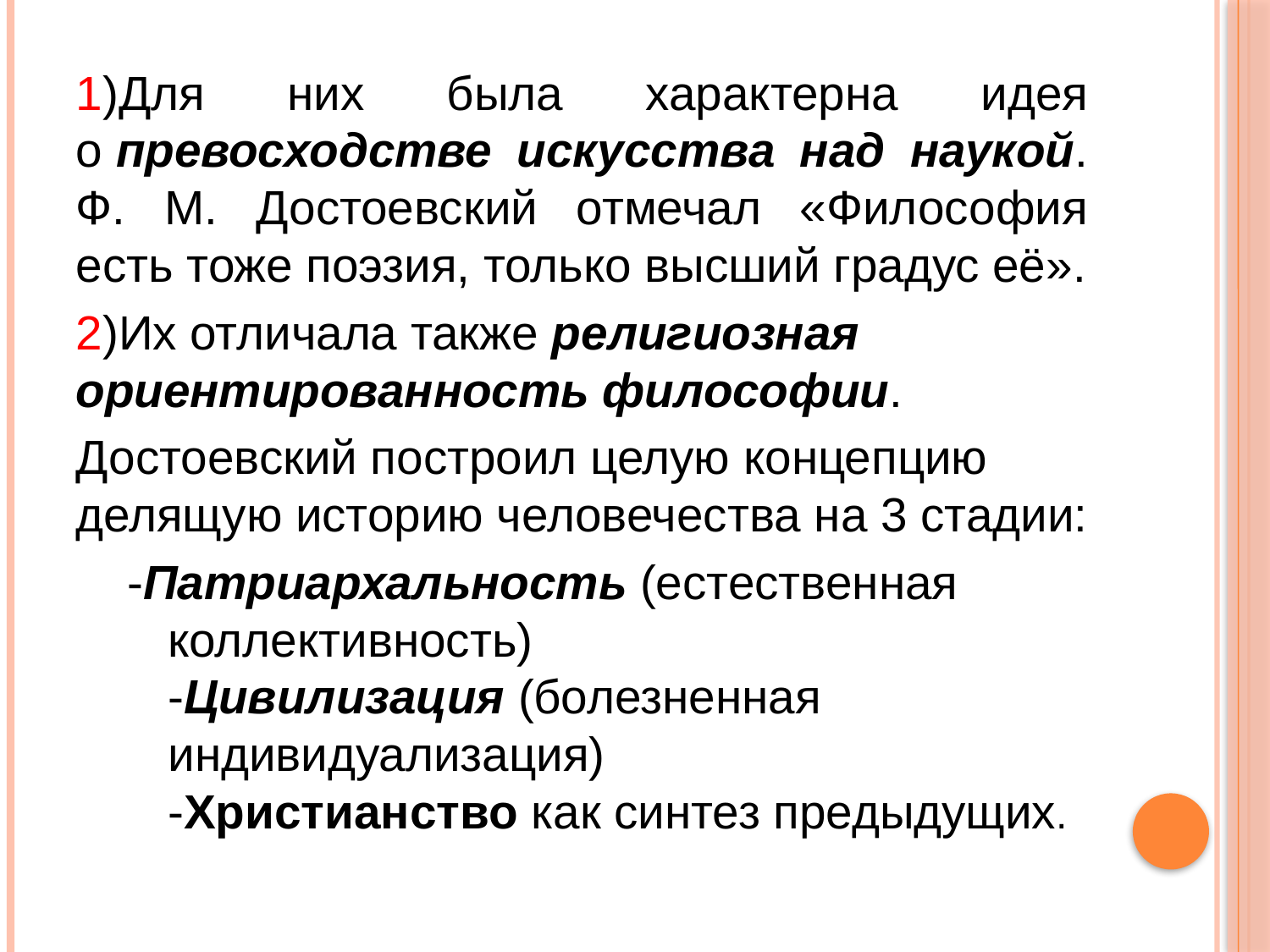

1)Для них была характерна идея о превосходстве искусства над наукой. Ф. М. Достоевский отмечал «Философия есть тоже поэзия, только высший градус её».
2)Их отличала также религиозная ориентированность философии.
Достоевский построил целую концепцию делящую историю человечества на 3 стадии:
-Патриархальность (естественная коллективность) 
-Цивилизация (болезненная индивидуализация)
-Христианство как синтез предыдущих.